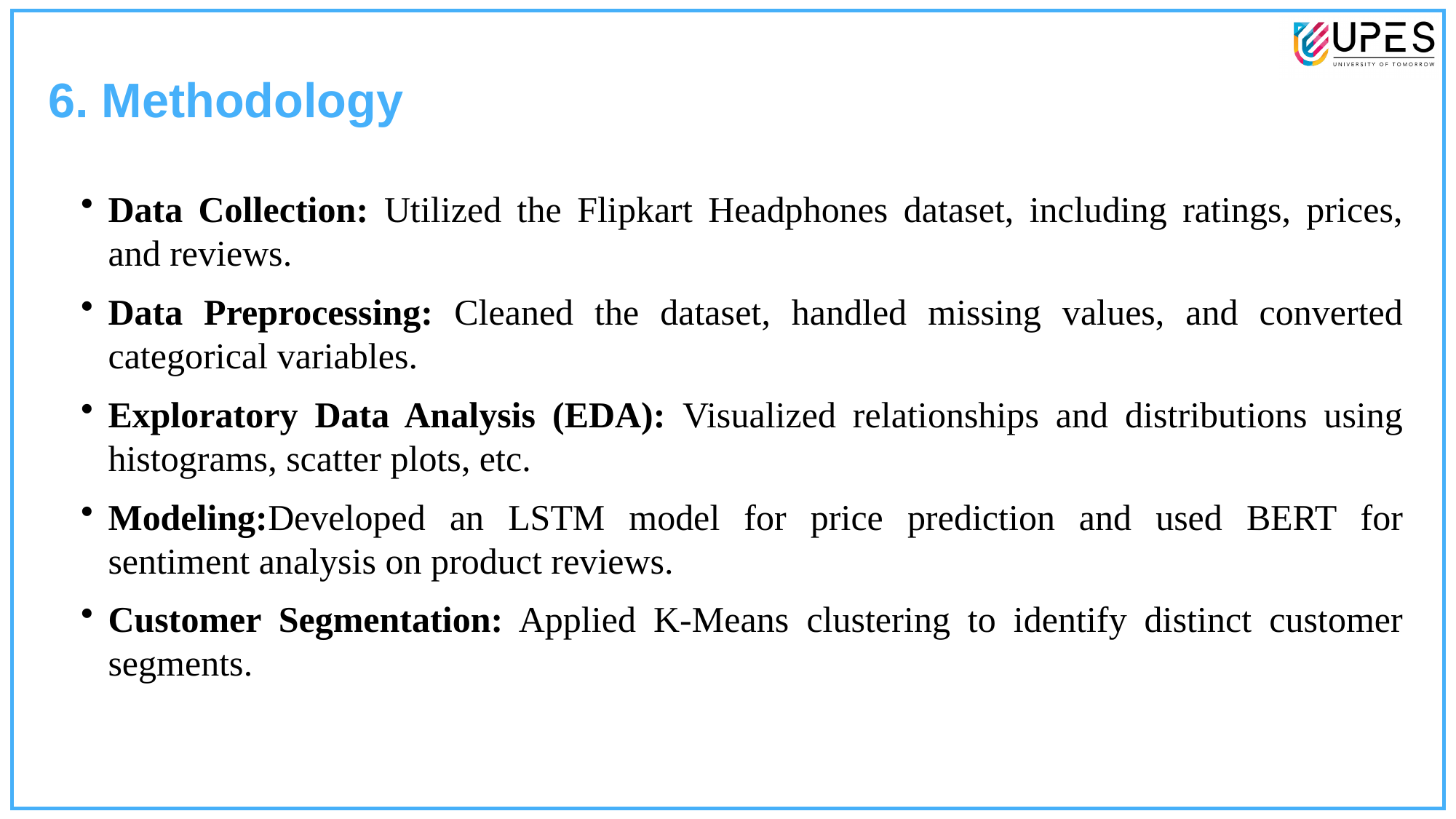

6. Methodology
Data Collection: Utilized the Flipkart Headphones dataset, including ratings, prices, and reviews.
Data Preprocessing: Cleaned the dataset, handled missing values, and converted categorical variables.
Exploratory Data Analysis (EDA): Visualized relationships and distributions using histograms, scatter plots, etc.
Modeling:Developed an LSTM model for price prediction and used BERT for sentiment analysis on product reviews.
Customer Segmentation: Applied K-Means clustering to identify distinct customer segments.